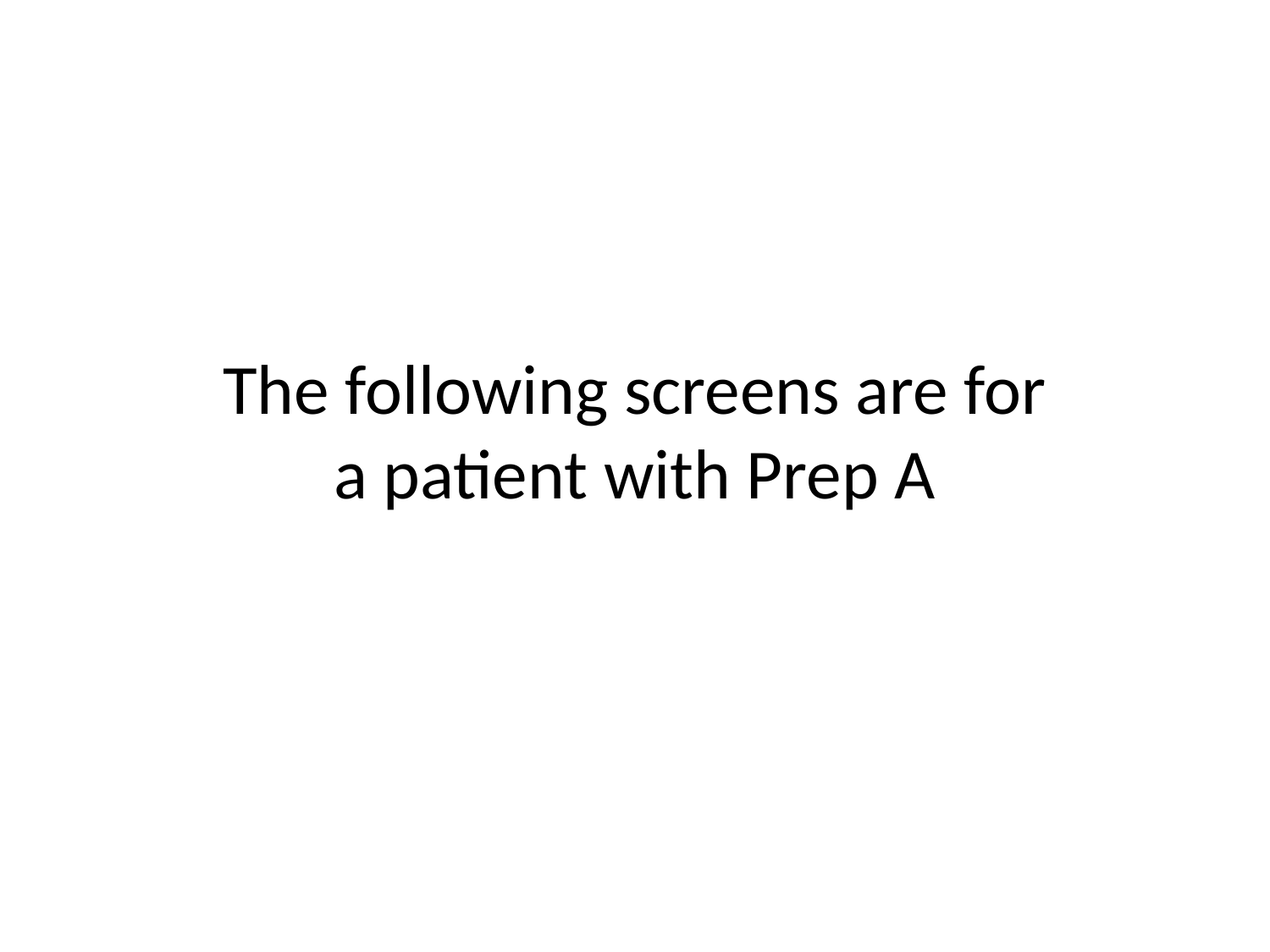

# The following screens are for a patient with Prep A